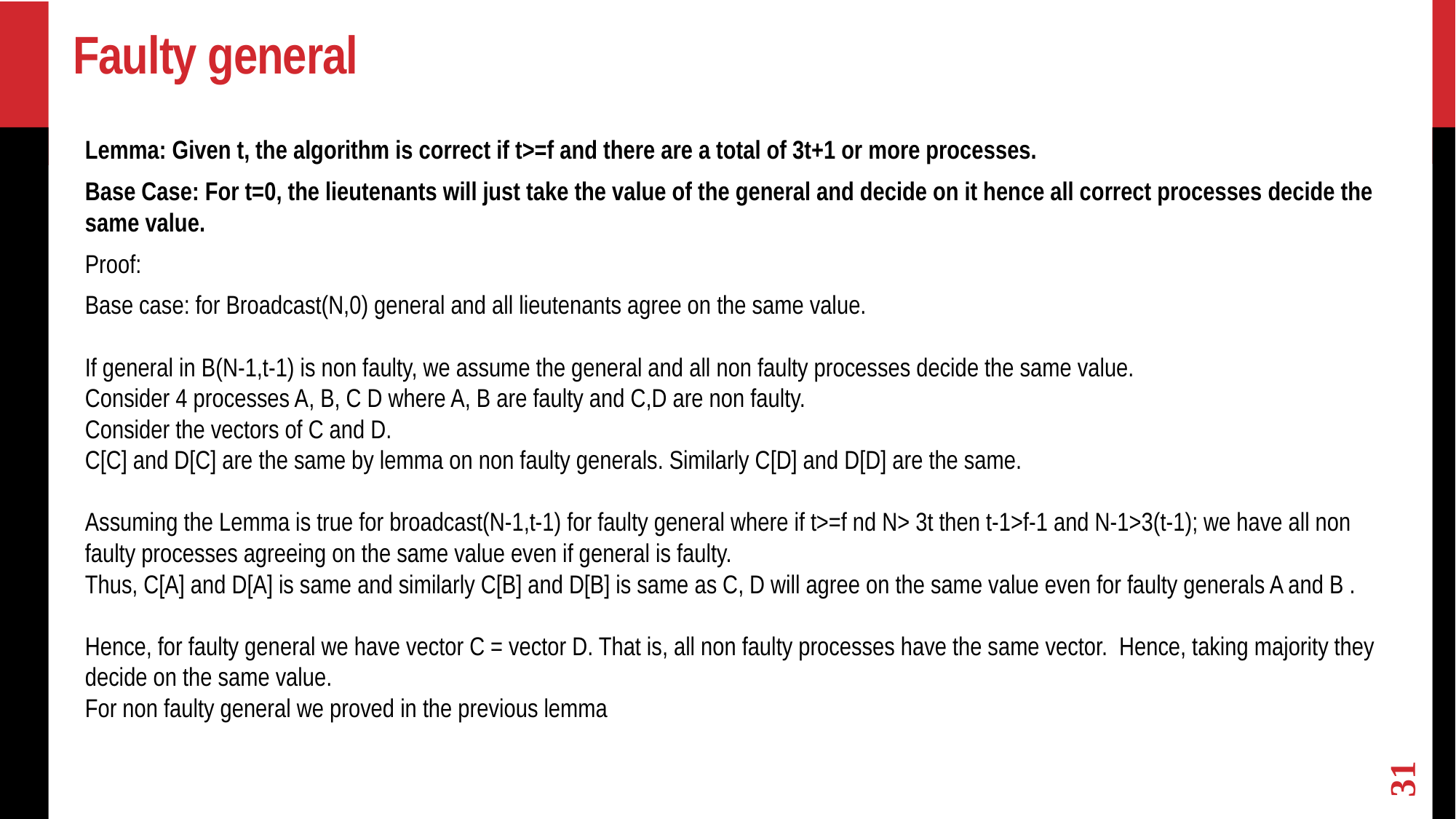

# Faulty general
Lemma: Given t, the algorithm is correct if t>=f and there are a total of 3t+1 or more processes.
Base Case: For t=0, the lieutenants will just take the value of the general and decide on it hence all correct processes decide the same value.
Proof:
Base case: for Broadcast(N,0) general and all lieutenants agree on the same value.
If general in B(N-1,t-1) is non faulty, we assume the general and all non faulty processes decide the same value.
Consider 4 processes A, B, C D where A, B are faulty and C,D are non faulty.
Consider the vectors of C and D.
C[C] and D[C] are the same by lemma on non faulty generals. Similarly C[D] and D[D] are the same.
Assuming the Lemma is true for broadcast(N-1,t-1) for faulty general where if t>=f nd N> 3t then t-1>f-1 and N-1>3(t-1); we have all non faulty processes agreeing on the same value even if general is faulty.
Thus, C[A] and D[A] is same and similarly C[B] and D[B] is same as C, D will agree on the same value even for faulty generals A and B .
Hence, for faulty general we have vector C = vector D. That is, all non faulty processes have the same vector.  Hence, taking majority they decide on the same value.
For non faulty general we proved in the previous lemma
31